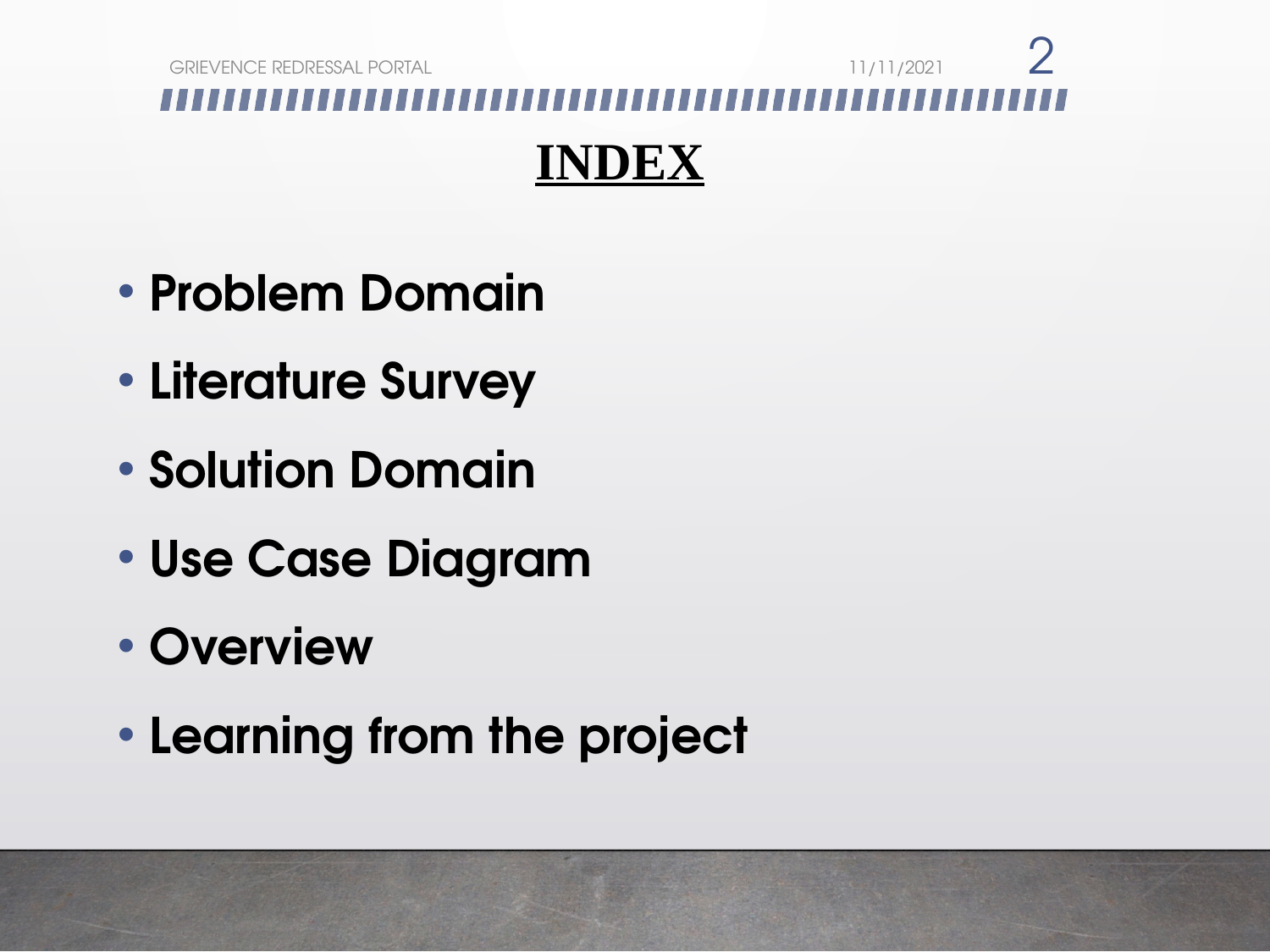

2
GRIEVENCE REDRESSAL PORTAL
11/11/2021
# INDEX
Problem Domain
Literature Survey
Solution Domain
Use Case Diagram
Overview
Learning from the project